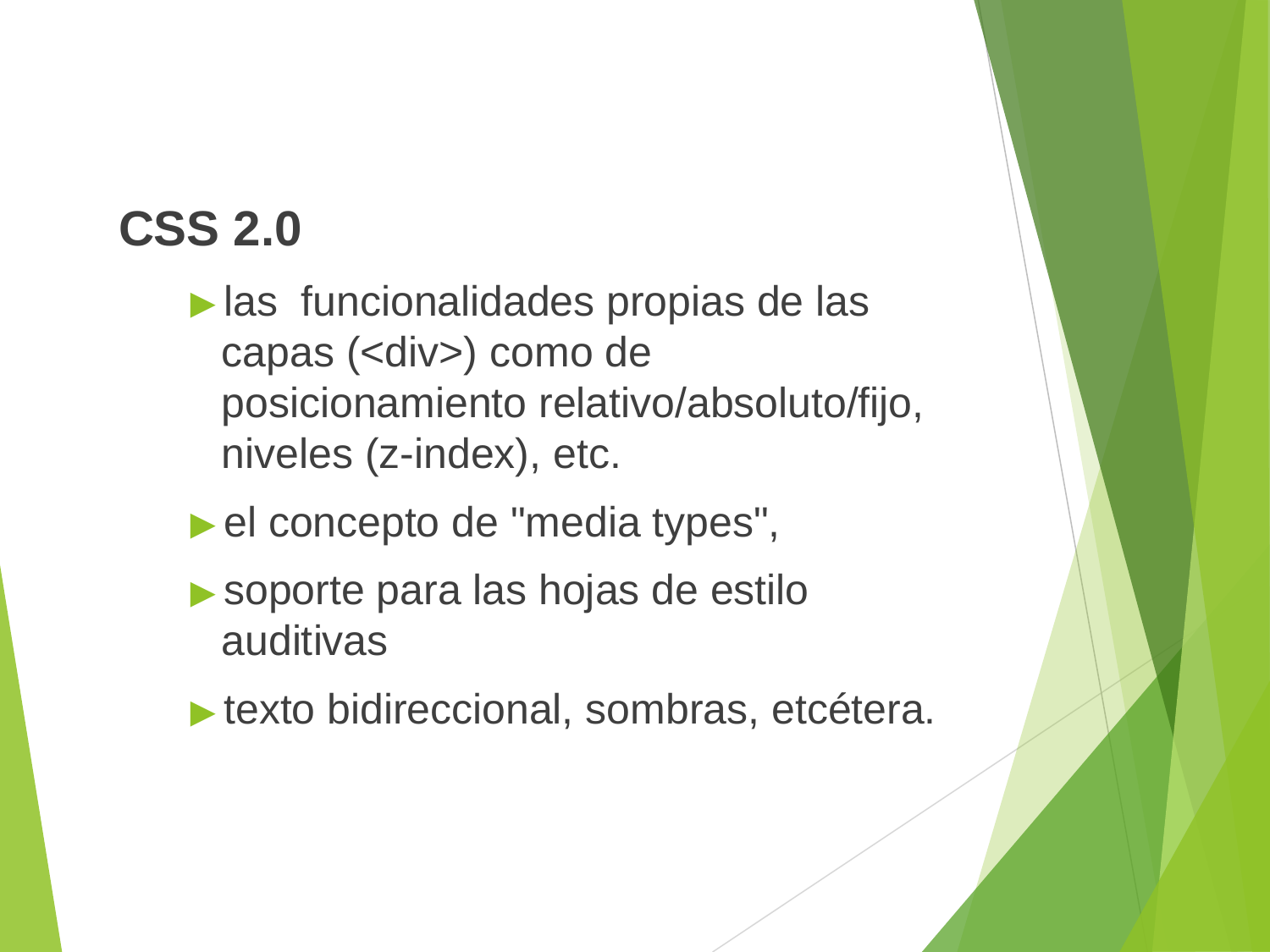

CSS 2.0
las  funcionalidades propias de las capas (<div>) como de posicionamiento relativo/absoluto/fijo, niveles (z-index), etc.
el concepto de "media types",
soporte para las hojas de estilo auditivas
texto bidireccional, sombras, etcétera.